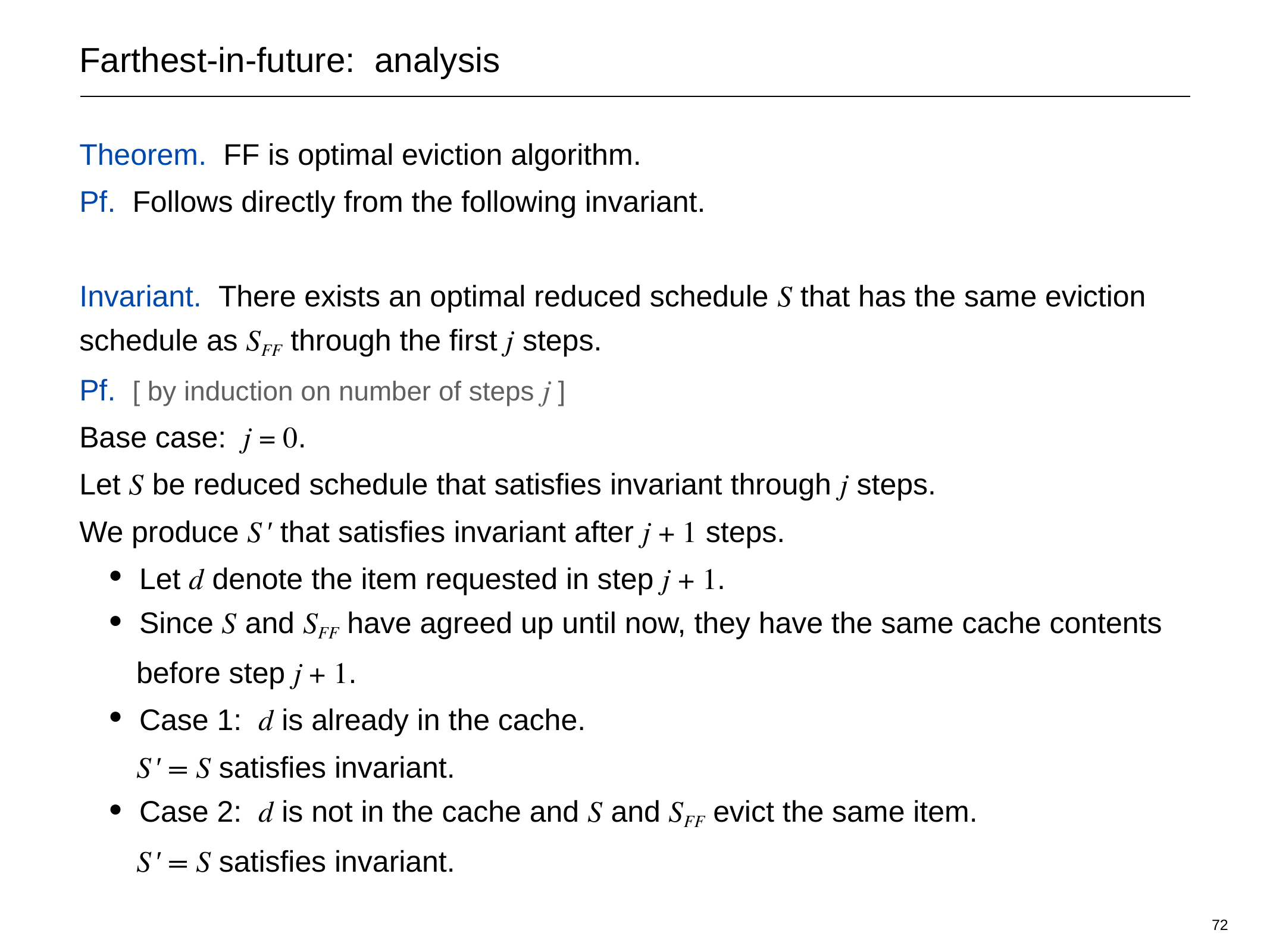

# Farthest-in-future:  analysis

Theorem.  FF is optimal eviction algorithm.
Pf.  Follows directly from the following invariant.
Invariant.  There exists an optimal reduced schedule S that has the same eviction schedule as SFF through the first j steps.
Pf.  [ by induction on number of steps j ]
Base case:  j = 0.
Let S be reduced schedule that satisfies invariant through j steps.
We produce S′ that satisfies invariant after j + 1 steps.
Let d denote the item requested in step j + 1.
Since S and SFF have agreed up until now, they have the same cache contents before step j + 1.
Case 1:  d is already in the cache.
S′ = S satisfies invariant.
Case 2:  d is not in the cache and S and SFF evict the same item.
S′ = S satisfies invariant.
72